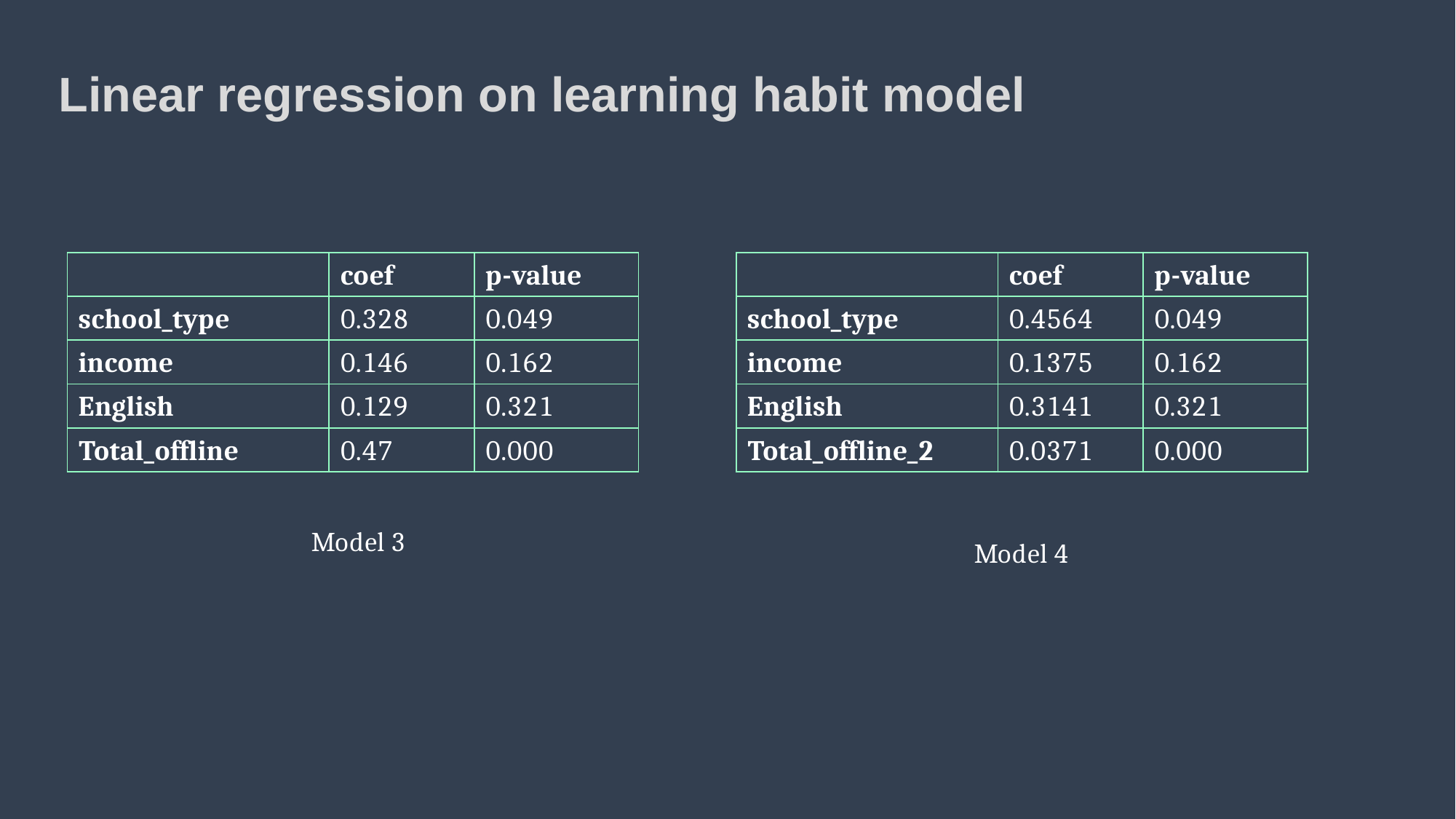

Linear regression on learning habit model
|  | coef | p-value |
| --- | --- | --- |
| school\_type | 0.328 | 0.049 |
| income | 0.146 | 0.162 |
| English | 0.129 | 0.321 |
| Total\_offline | 0.47 | 0.000 |
|  | coef | p-value |
| --- | --- | --- |
| school\_type | 0.4564 | 0.049 |
| income | 0.1375 | 0.162 |
| English | 0.3141 | 0.321 |
| Total\_offline\_2 | 0.0371 | 0.000 |
Model 3
Model 4